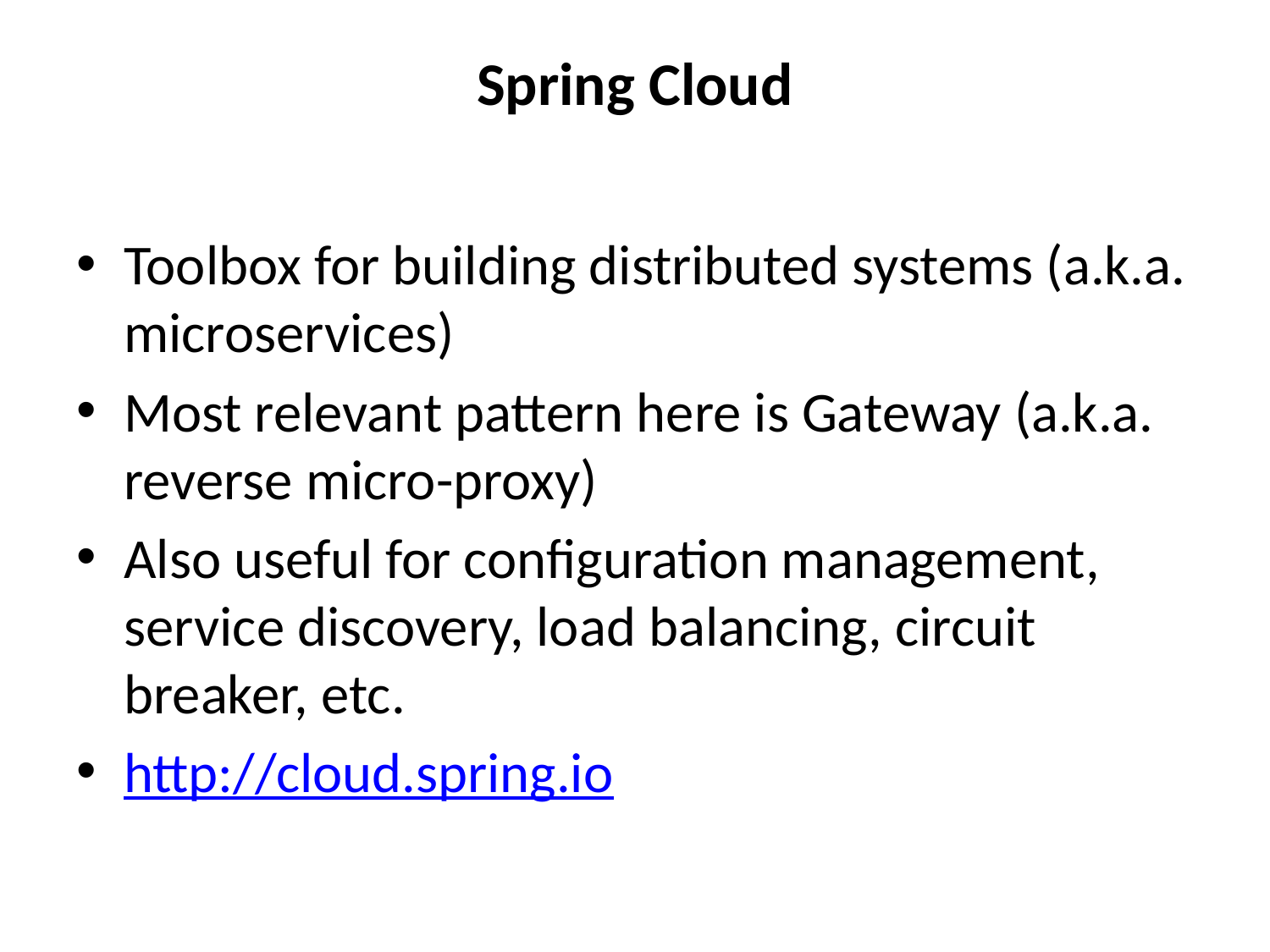

# Spring Cloud
Toolbox for building distributed systems (a.k.a. microservices)
Most relevant pattern here is Gateway (a.k.a. reverse micro-proxy)
Also useful for configuration management, service discovery, load balancing, circuit breaker, etc.
http://cloud.spring.io